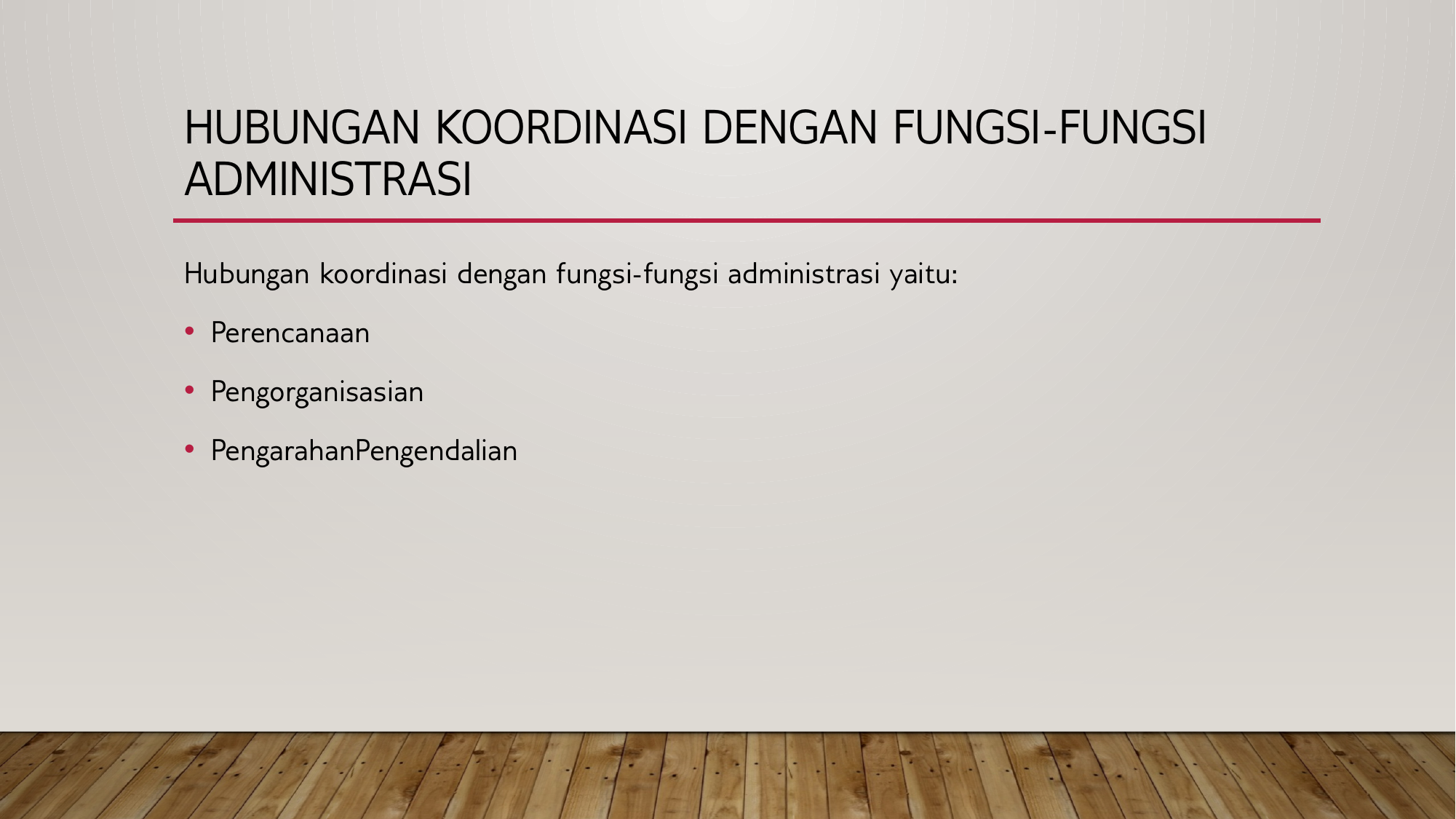

# Hubungan Koordinasi dengan fungsi-fungsi administrasi
Hubungan koordinasi dengan fungsi-fungsi administrasi yaitu:
Perencanaan
Pengorganisasian
PengarahanPengendalian